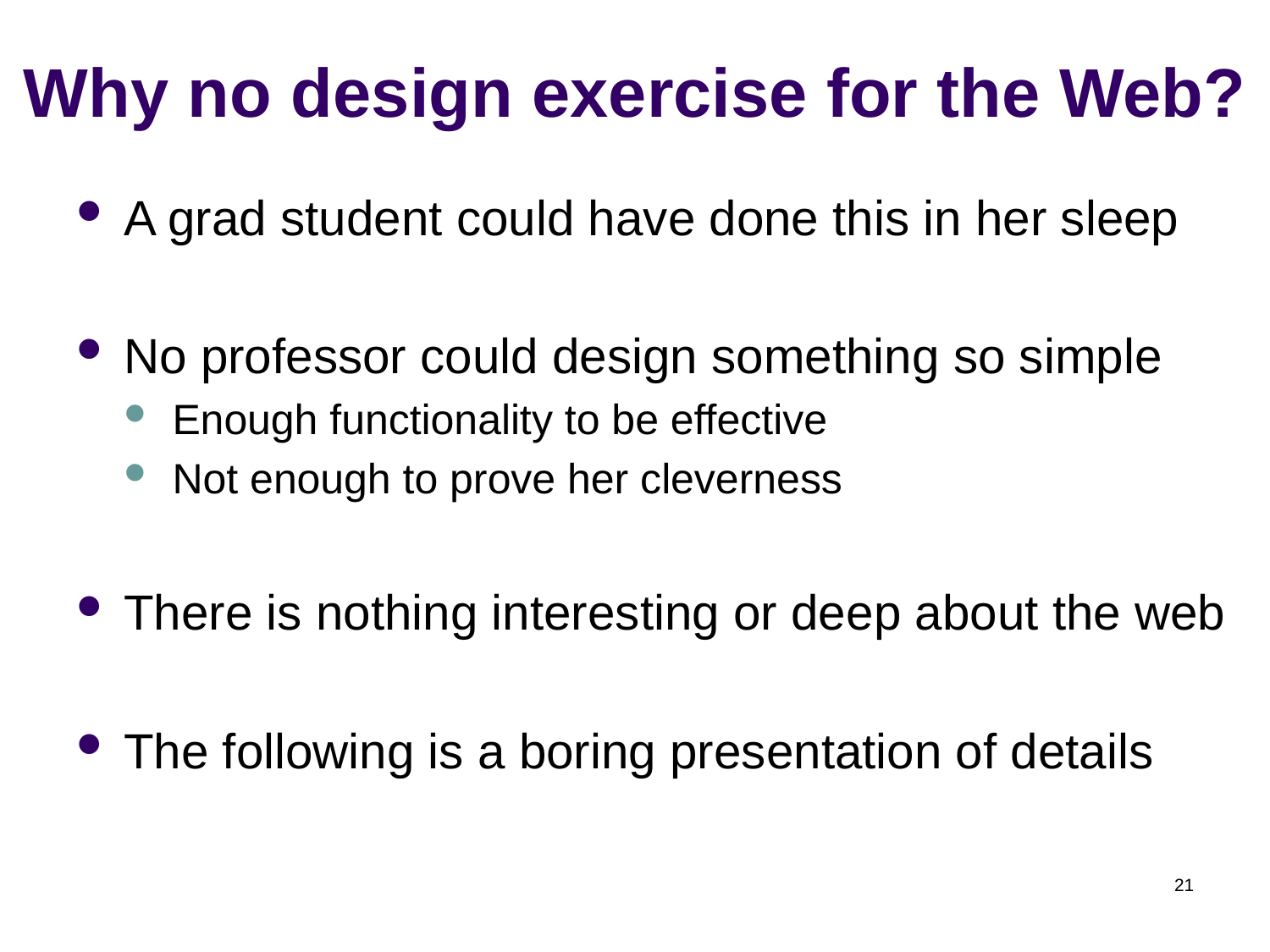

# Why no design exercise for the Web?
A grad student could have done this in her sleep

No professor could design something so simple
Enough functionality to be effective
Not enough to prove her cleverness

There is nothing interesting or deep about the web

The following is a boring presentation of details

21